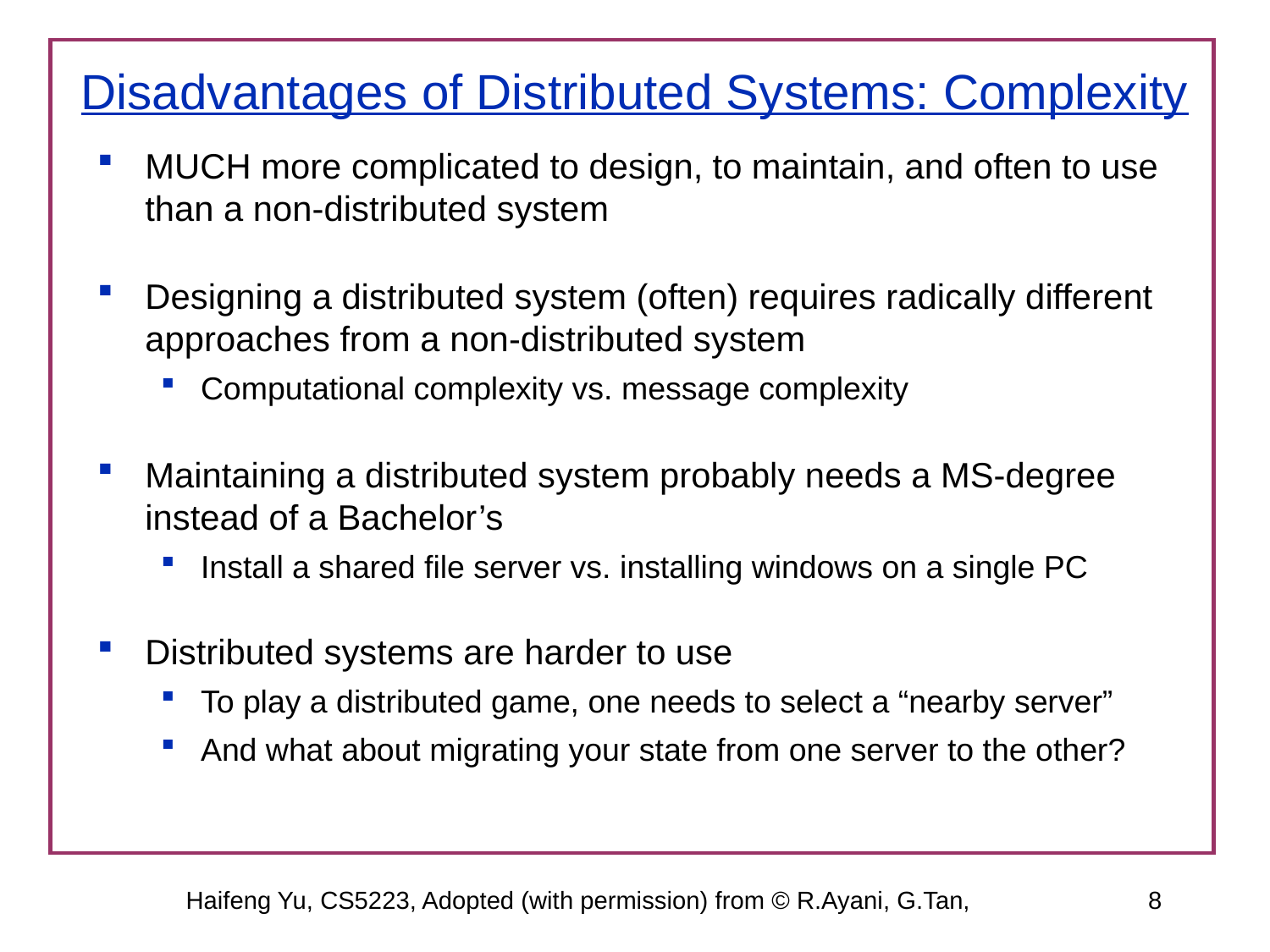

# Disadvantages of Distributed Systems: Complexity
MUCH more complicated to design, to maintain, and often to use than a non-distributed system

Designing a distributed system (often) requires radically different approaches from a non-distributed system
Computational complexity vs. message complexity

Maintaining a distributed system probably needs a MS-degree instead of a Bachelor’s
Install a shared file server vs. installing windows on a single PC

Distributed systems are harder to use
To play a distributed game, one needs to select a “nearby server”
And what about migrating your state from one server to the other?
Haifeng Yu, CS5223, Adopted (with permission) from © R.Ayani, G.Tan,
8